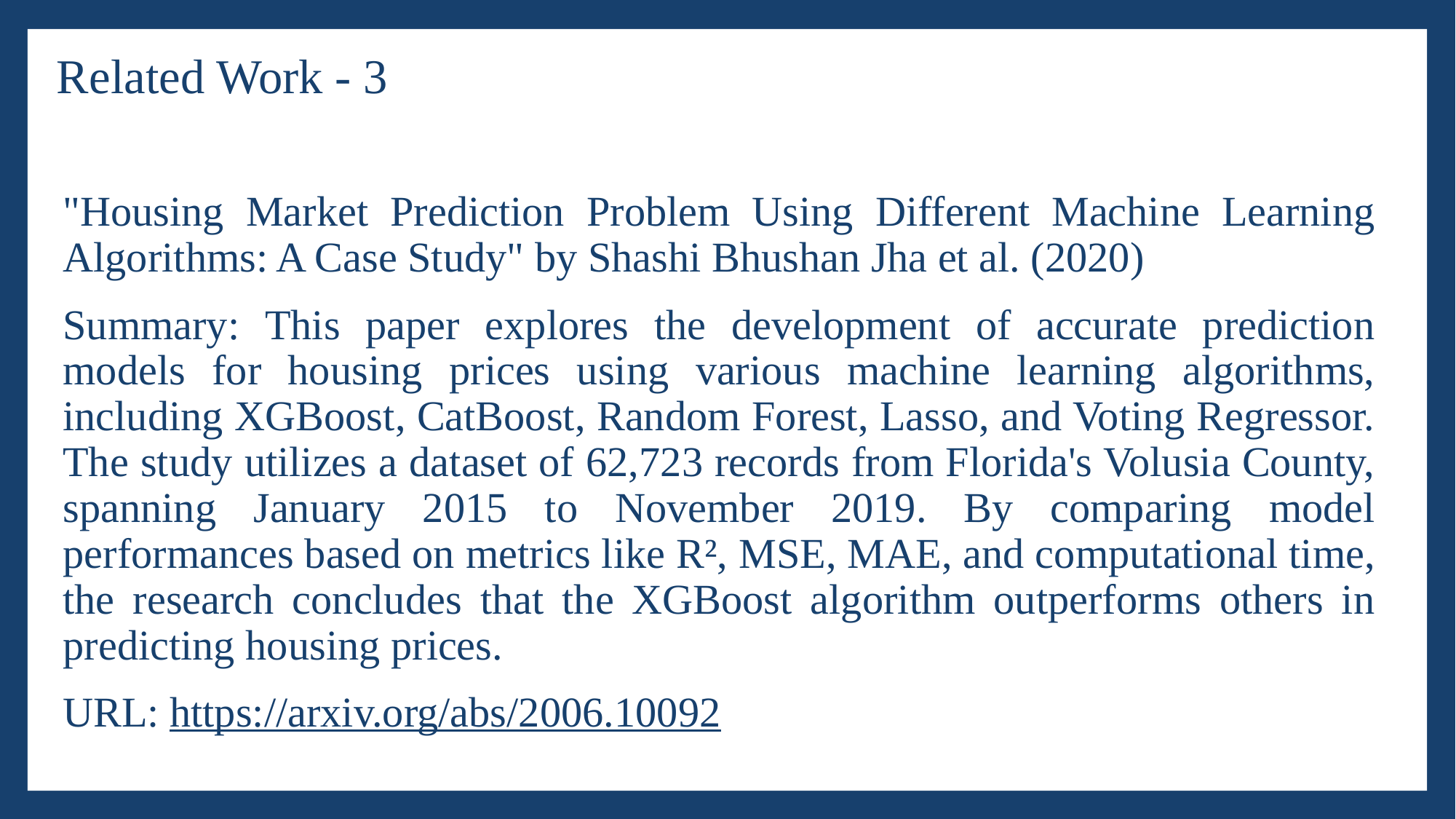

# Related Work - 3
"Housing Market Prediction Problem Using Different Machine Learning Algorithms: A Case Study" by Shashi Bhushan Jha et al. (2020)
Summary: This paper explores the development of accurate prediction models for housing prices using various machine learning algorithms, including XGBoost, CatBoost, Random Forest, Lasso, and Voting Regressor. The study utilizes a dataset of 62,723 records from Florida's Volusia County, spanning January 2015 to November 2019. By comparing model performances based on metrics like R², MSE, MAE, and computational time, the research concludes that the XGBoost algorithm outperforms others in predicting housing prices.
URL: https://arxiv.org/abs/2006.10092